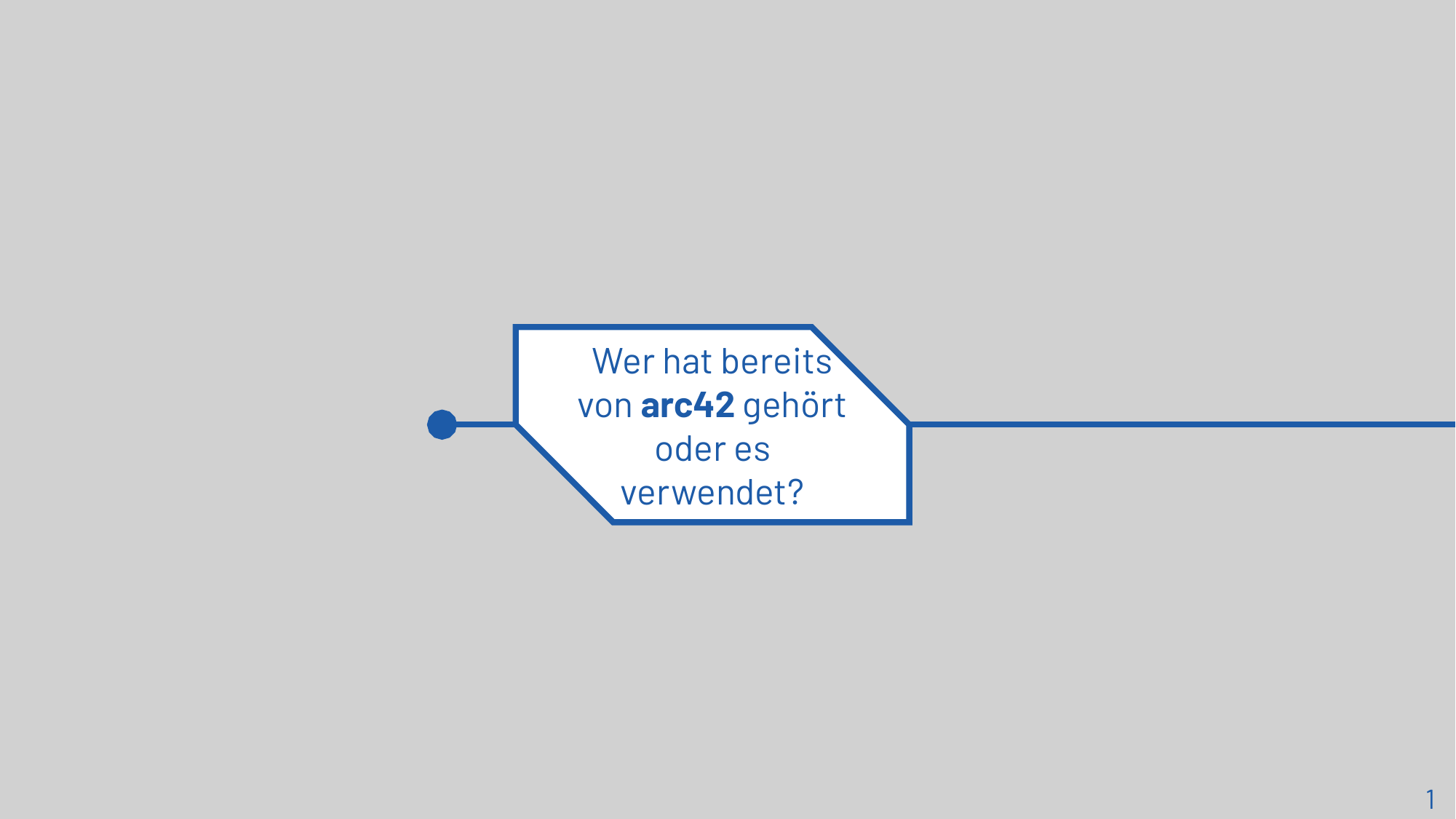

Umfassendes, praxiserprobtes Template
Geeignet für Software- & Systemarchitekturen
strukturierte und modulare Vorgehensweise
Effiziente und verständliche Dokumentation

arc42

Wer hat bereits von arc42 gehört oder es verwendet?
1